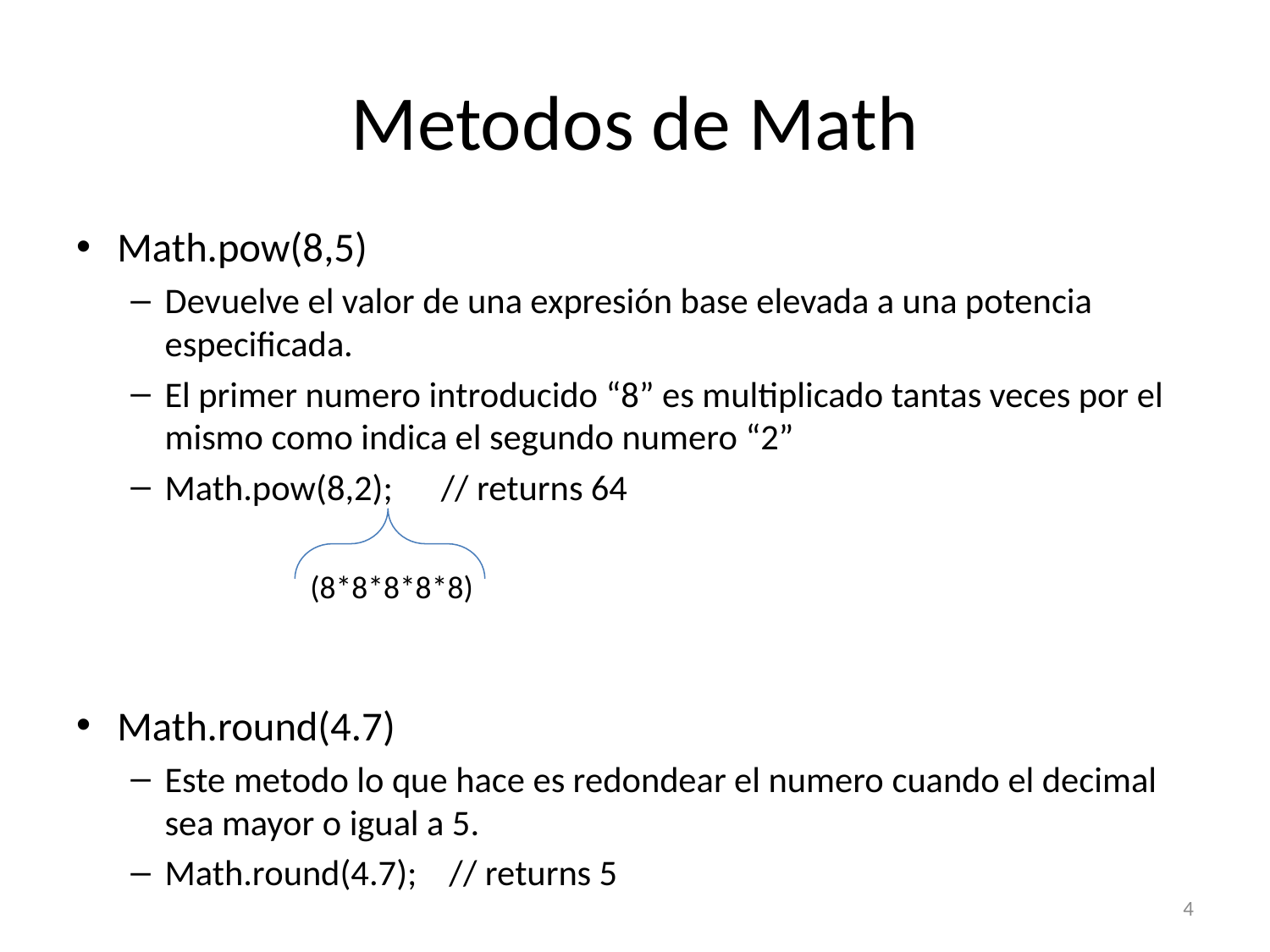

# Metodos de Math
Math.pow(8,5)
Devuelve el valor de una expresión base elevada a una potencia especificada.
El primer numero introducido “8” es multiplicado tantas veces por el mismo como indica el segundo numero “2”
Math.pow(8,2);      // returns 64

Math.round(4.7)
Este metodo lo que hace es redondear el numero cuando el decimal sea mayor o igual a 5.
Math.round(4.7);    // returns 5

(8*8*8*8*8)
4